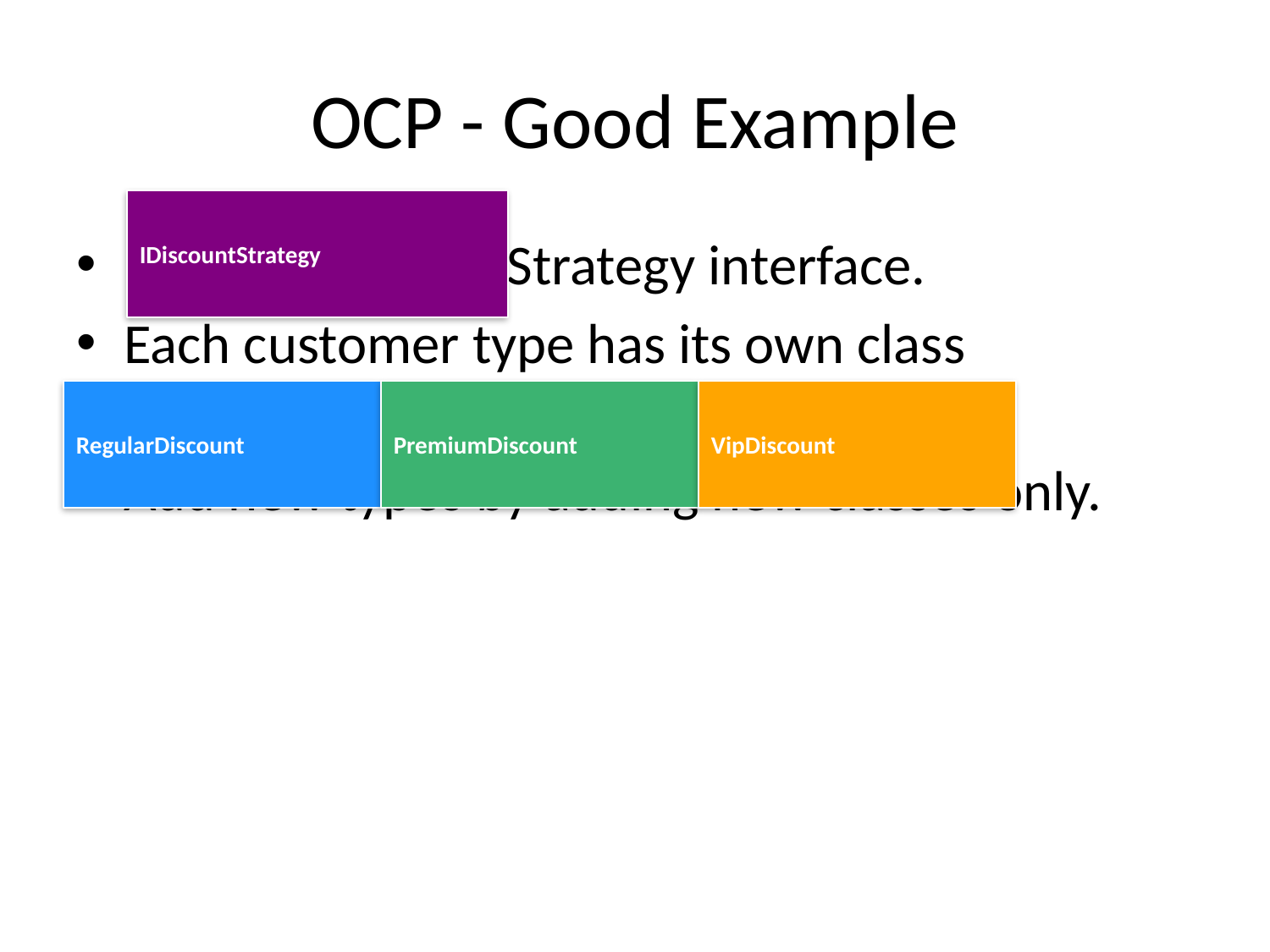

# OCP - Good Example
IDiscountStrategy
Use an IDiscountStrategy interface.
Each customer type has its own class implementing the interface.
Add new types by adding new classes only.
RegularDiscount
PremiumDiscount
VipDiscount